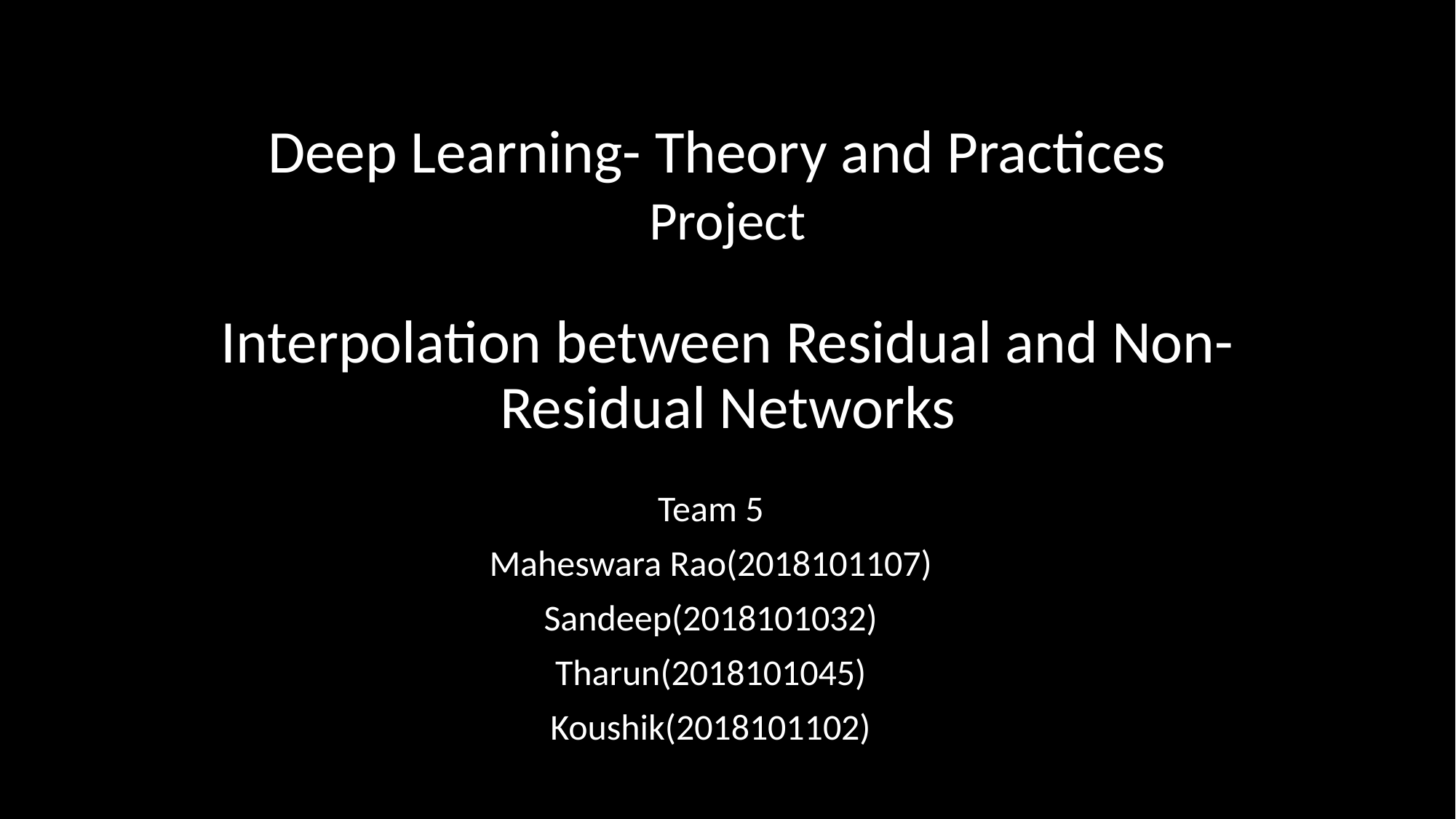

# Deep Learning- Theory and Practices  Project Interpolation between Residual and Non-Residual Networks
Team 5
Maheswara Rao(2018101107)
Sandeep(2018101032)
Tharun(2018101045)
Koushik(2018101102)